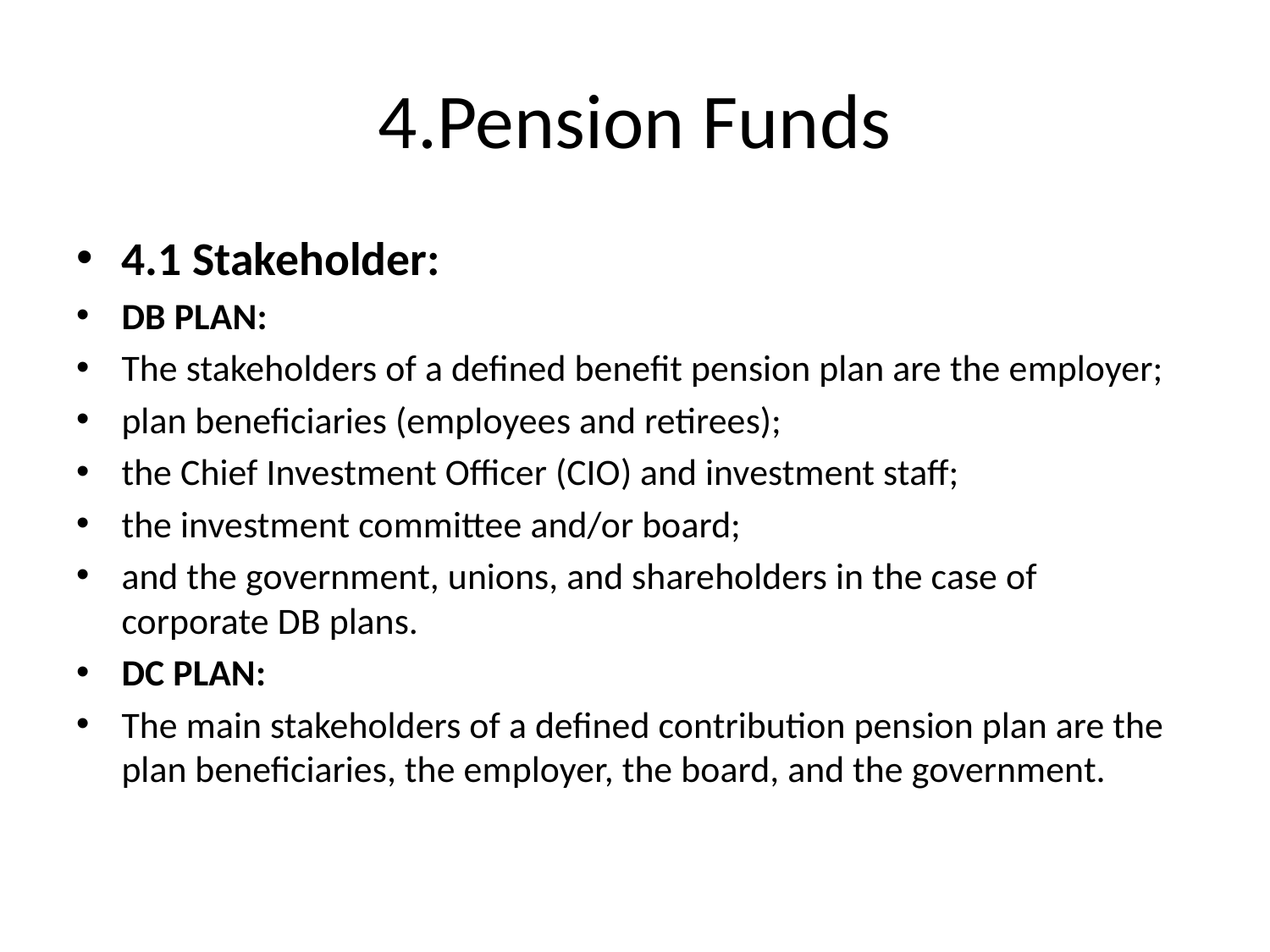

# 4.Pension Funds
4.1 Stakeholder:
DB PLAN:
The stakeholders of a defined benefit pension plan are the employer;
plan beneficiaries (employees and retirees);
the Chief Investment Officer (CIO) and investment staff;
the investment committee and/or board;
and the government, unions, and shareholders in the case of corporate DB plans.
DC PLAN:
The main stakeholders of a defined contribution pension plan are the plan beneficiaries, the employer, the board, and the government.